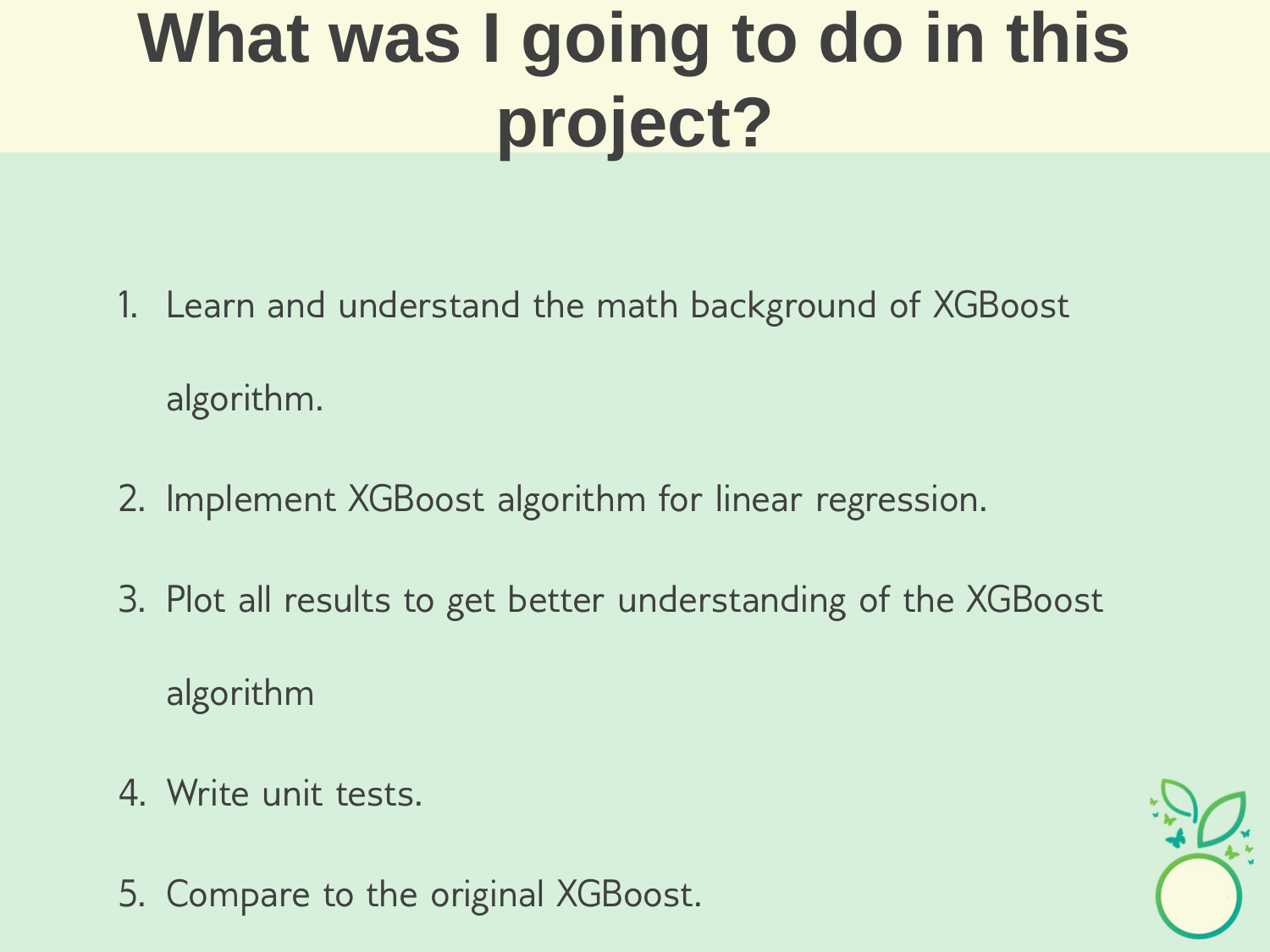

# What was I going to do in this project?
Learn and understand the math background of XGBoost algorithm.
Implement XGBoost algorithm for linear regression.
Plot all results to get better understanding of the XGBoost algorithm
Write unit tests.
Compare to the original XGBoost.
Prepare final report and presentation.